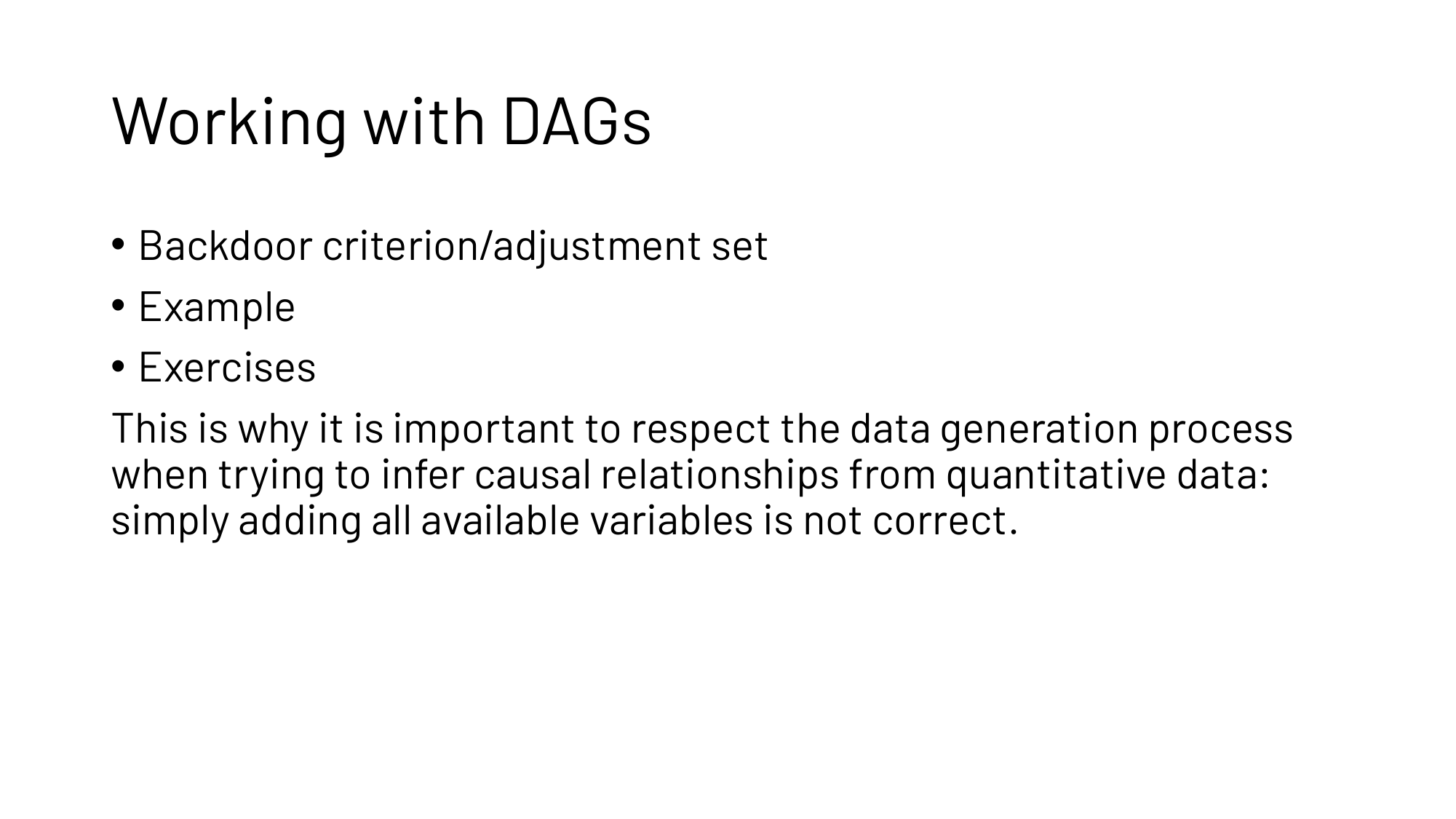

# Working with DAGs
Backdoor criterion/adjustment set
Example
Exercises
This is why it is important to respect the data generation process when trying to infer causal relationships from quantitative data: simply adding all available variables is not correct.